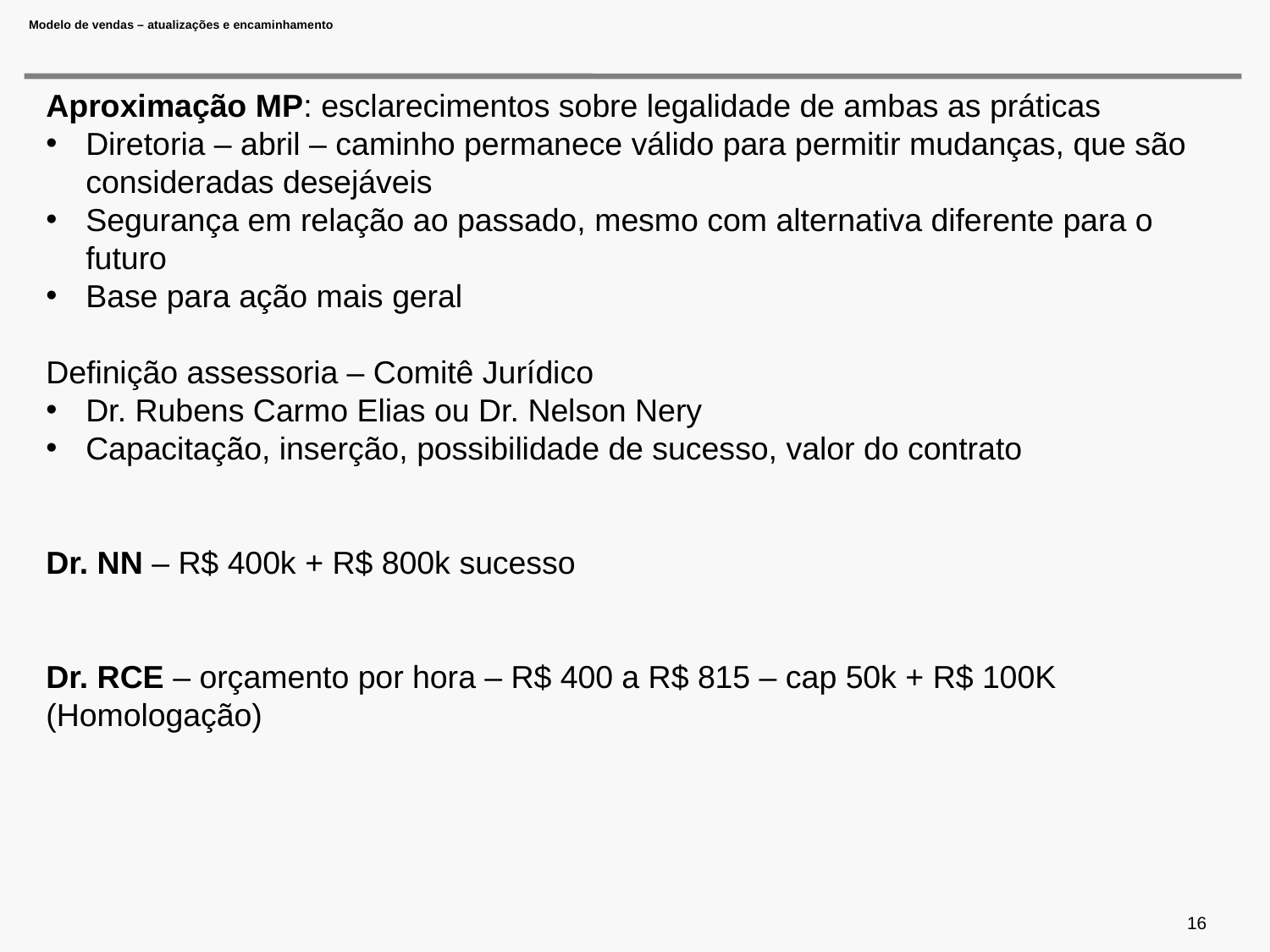

# Modelo de vendas – atualizações e encaminhamento

Aproximação MP: esclarecimentos sobre legalidade de ambas as práticas
Diretoria – abril – caminho permanece válido para permitir mudanças, que são consideradas desejáveis
Segurança em relação ao passado, mesmo com alternativa diferente para o futuro
Base para ação mais geral

Definição assessoria – Comitê Jurídico
Dr. Rubens Carmo Elias ou Dr. Nelson Nery
Capacitação, inserção, possibilidade de sucesso, valor do contrato

Dr. NN – R$ 400k + R$ 800k sucesso

Dr. RCE – orçamento por hora – R$ 400 a R$ 815 – cap 50k + R$ 100K (Homologação)

16